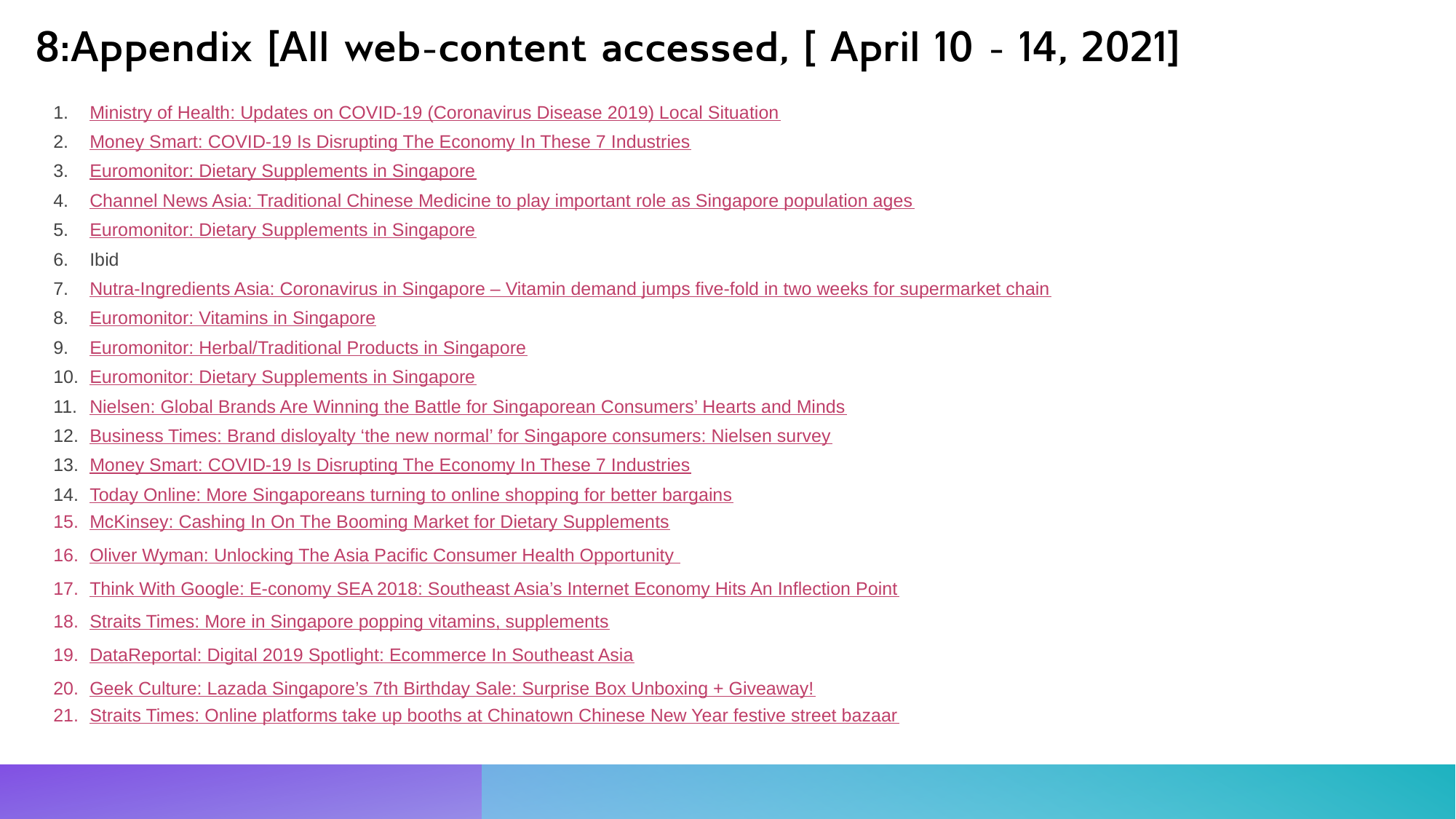

# 8:Appendix [All web-content accessed, [ April 10 - 14, 2021]

Ministry of Health: Updates on COVID-19 (Coronavirus Disease 2019) Local Situation
Money Smart: COVID-19 Is Disrupting The Economy In These 7 Industries
Euromonitor: Dietary Supplements in Singapore
Channel News Asia: Traditional Chinese Medicine to play important role as Singapore population ages
Euromonitor: Dietary Supplements in Singapore
Ibid
Nutra-Ingredients Asia: Coronavirus in Singapore – Vitamin demand jumps five-fold in two weeks for supermarket chain
Euromonitor: Vitamins in Singapore
Euromonitor: Herbal/Traditional Products in Singapore
Euromonitor: Dietary Supplements in Singapore
Nielsen: Global Brands Are Winning the Battle for Singaporean Consumers’ Hearts and Minds
Business Times: Brand disloyalty ‘the new normal’ for Singapore consumers: Nielsen survey
Money Smart: COVID-19 Is Disrupting The Economy In These 7 Industries
Today Online: More Singaporeans turning to online shopping for better bargains
McKinsey: Cashing In On The Booming Market for Dietary Supplements
Oliver Wyman: Unlocking The Asia Pacific Consumer Health Opportunity
Think With Google: E-conomy SEA 2018: Southeast Asia’s Internet Economy Hits An Inflection Point
Straits Times: More in Singapore popping vitamins, supplements
DataReportal: Digital 2019 Spotlight: Ecommerce In Southeast Asia
Geek Culture: Lazada Singapore’s 7th Birthday Sale: Surprise Box Unboxing + Giveaway!
Straits Times: Online platforms take up booths at Chinatown Chinese New Year festive street bazaar